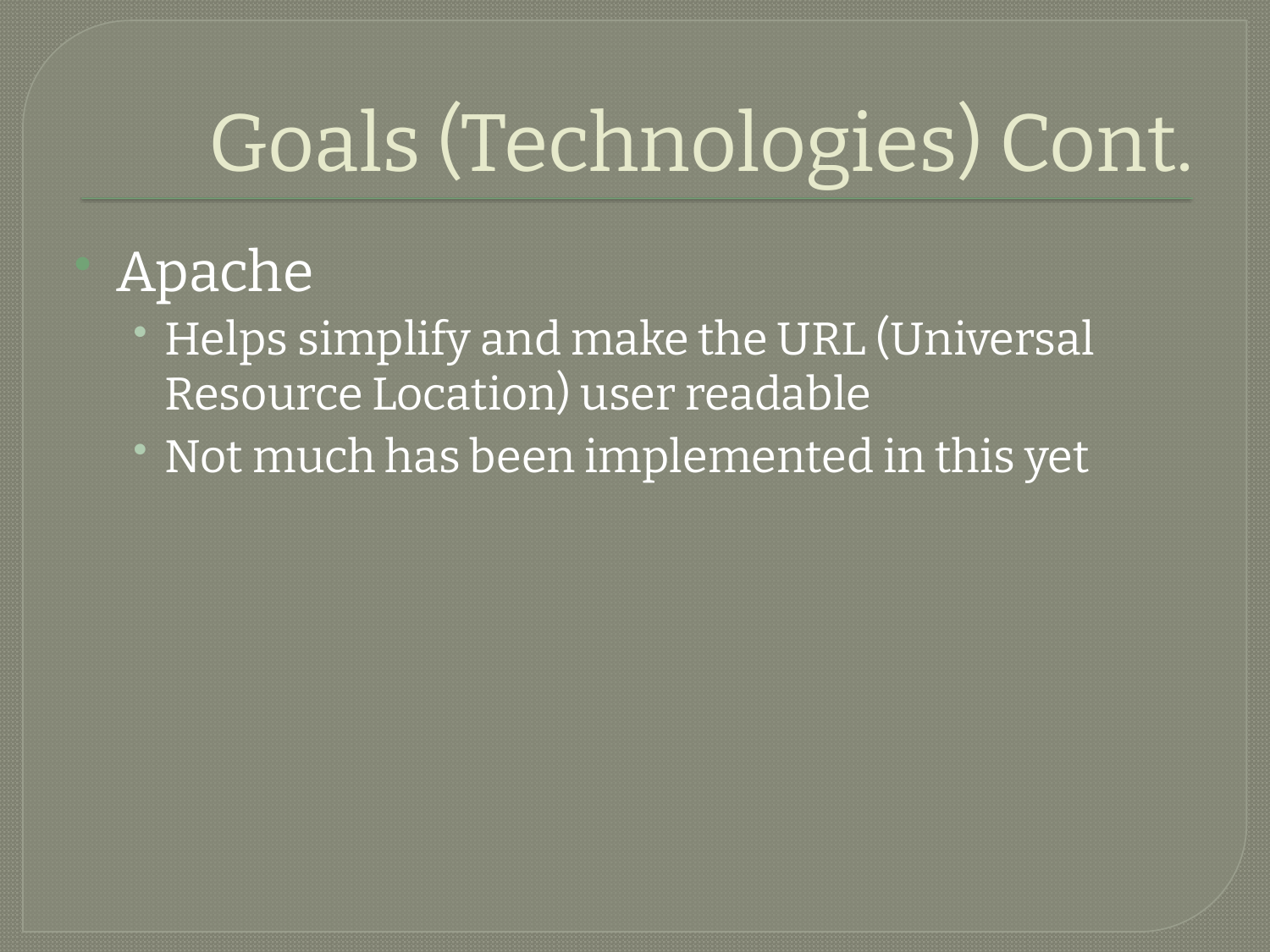

# Goals (Technologies) Cont.
Apache
Helps simplify and make the URL (Universal Resource Location) user readable
Not much has been implemented in this yet